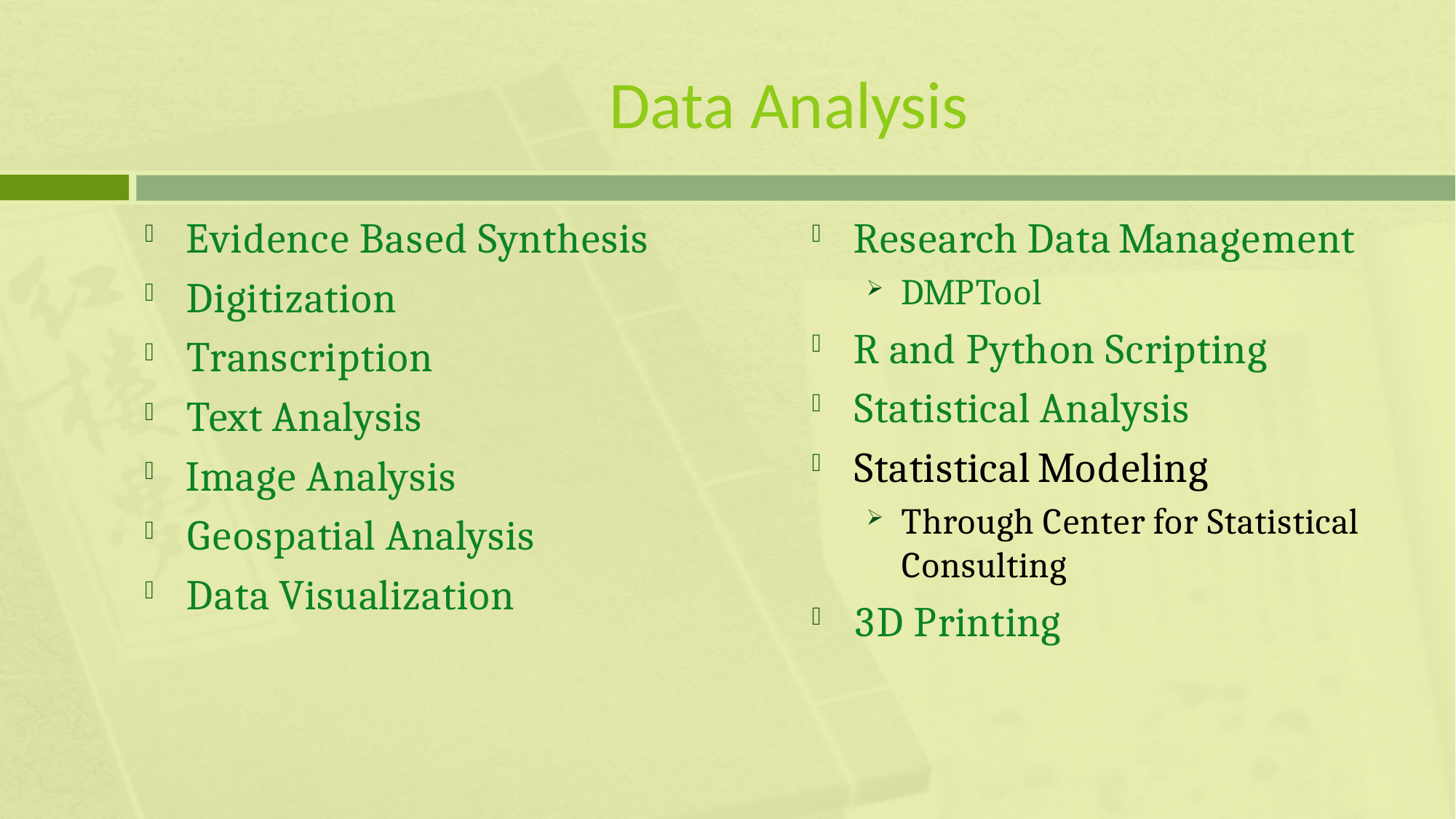

# Data Analysis
Evidence Based Synthesis
Digitization
Transcription
Text Analysis
Image Analysis
Geospatial Analysis
Data Visualization
Research Data Management
DMPTool
R and Python Scripting
Statistical Analysis
Statistical Modeling
Through Center for Statistical Consulting
3D Printing